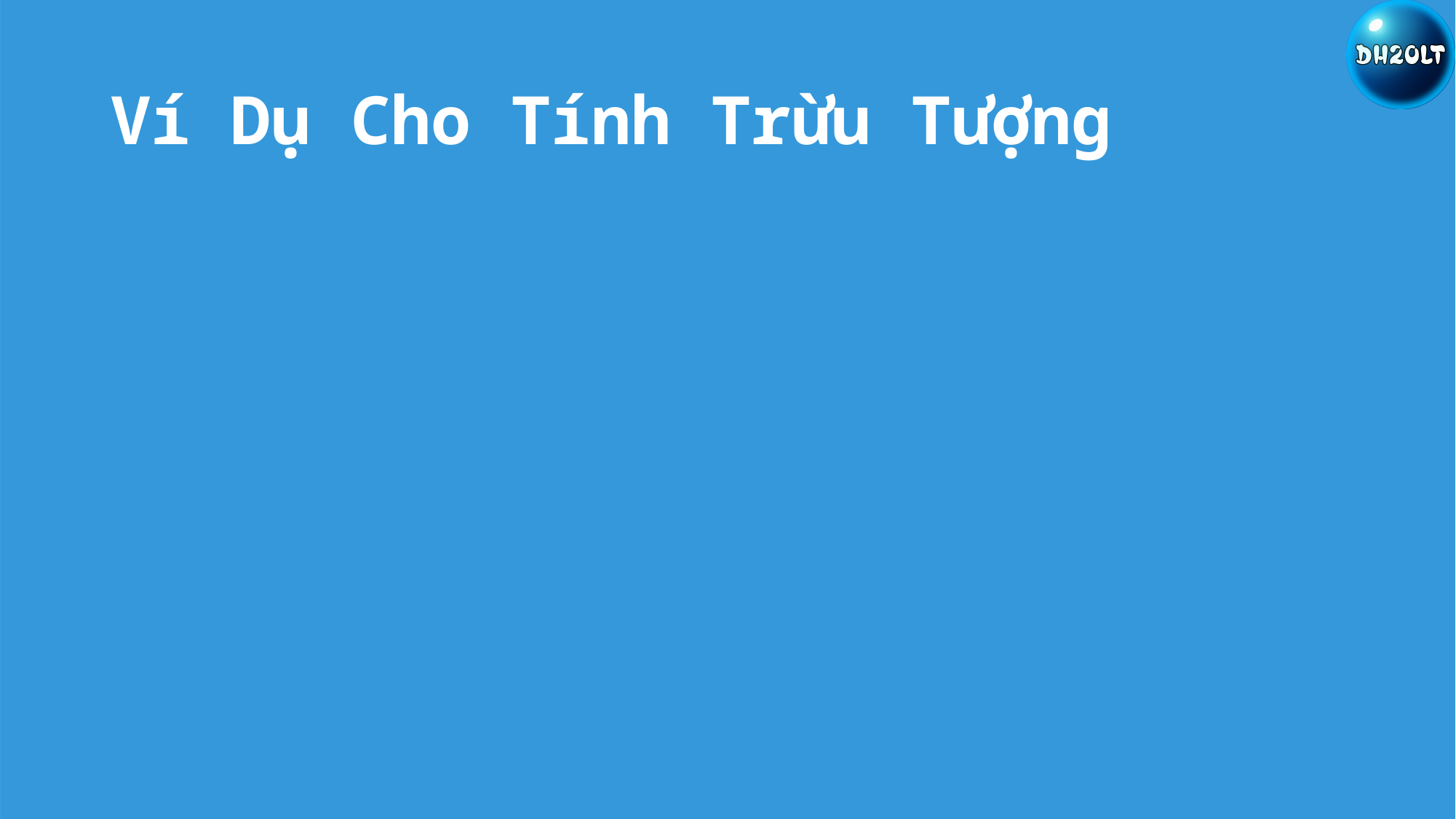

# Ví Dụ Cho Tính Trừu Tượng